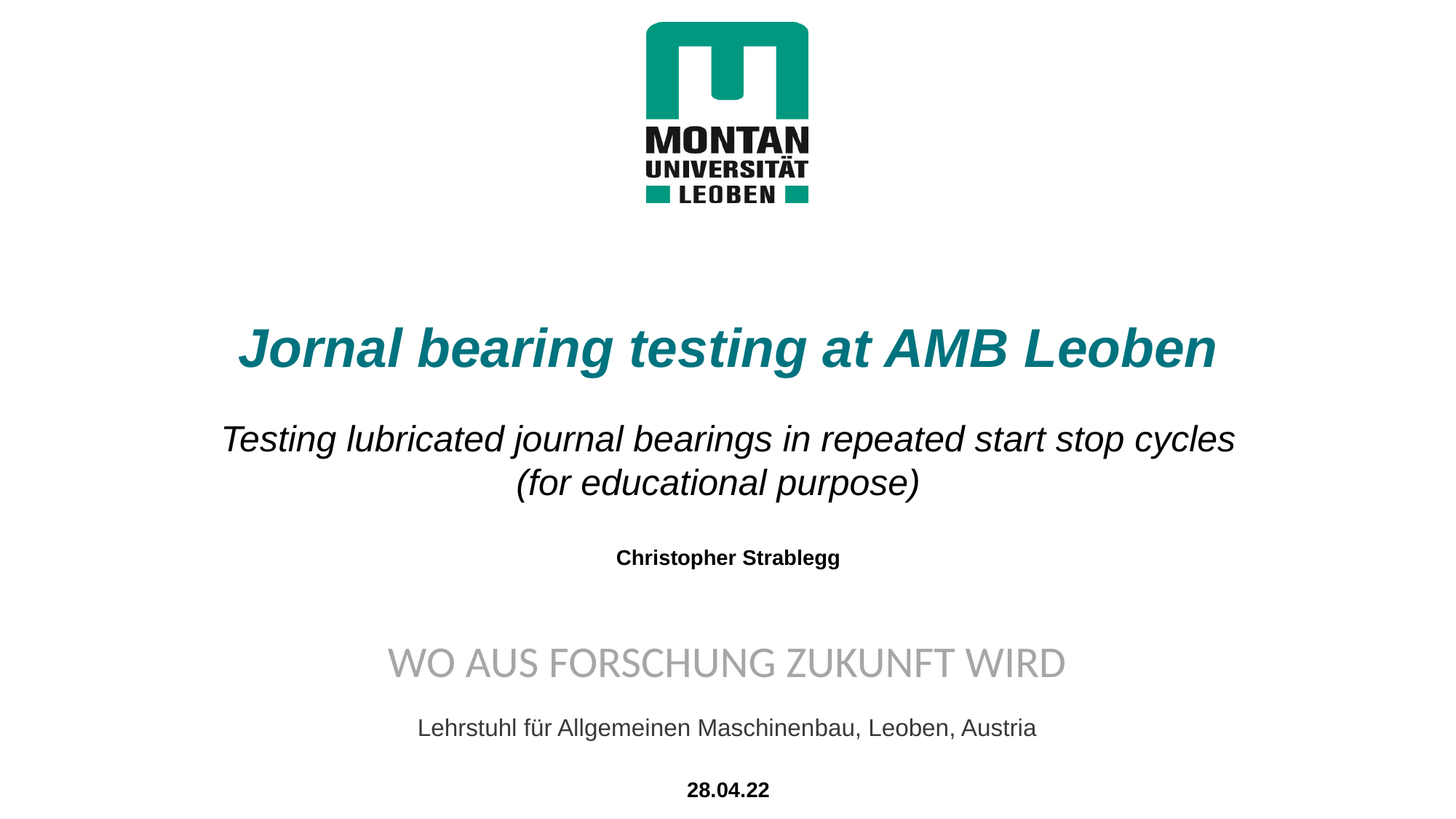

# Jornal bearing testing at AMB Leoben
Testing lubricated journal bearings in repeated start stop cycles
(for educational purpose)
Christopher Strablegg

28.04.22
1